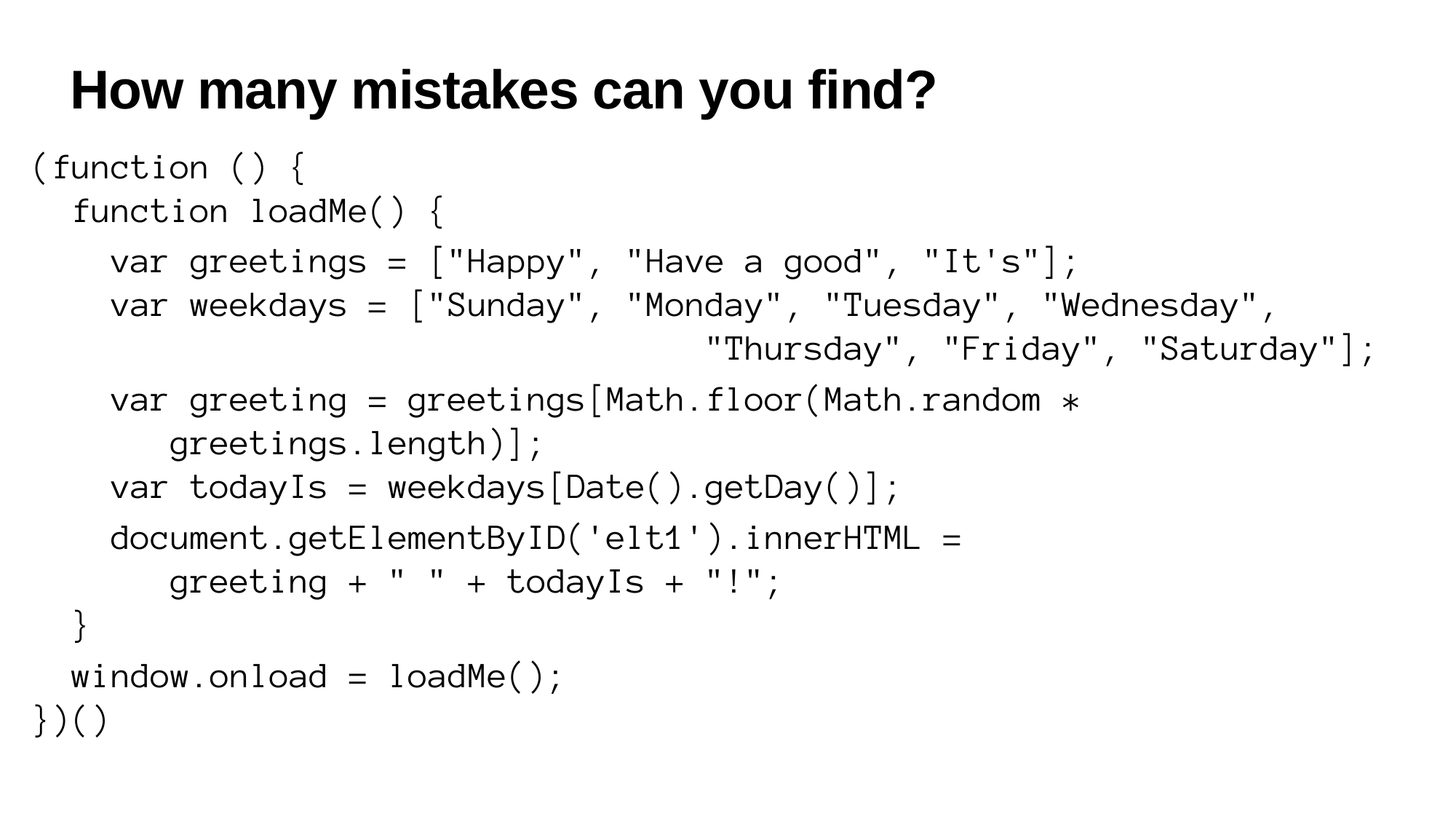

# How many mistakes can you find?
(function () {
  function loadMe() {
    var greetings = ["Happy", "Have a good", "It's"];
    var weekdays = ["Sunday", "Monday", "Tuesday", "Wednesday",
                                  "Thursday", "Friday", "Saturday"];
    var greeting = greetings[Math.floor(Math.random *
       greetings.length)];
    var todayIs = weekdays[Date().getDay()];
    document.getElementByID('elt1').innerHTML =
       greeting + " " + todayIs + "!";
  }
  window.onload = loadMe();
})()